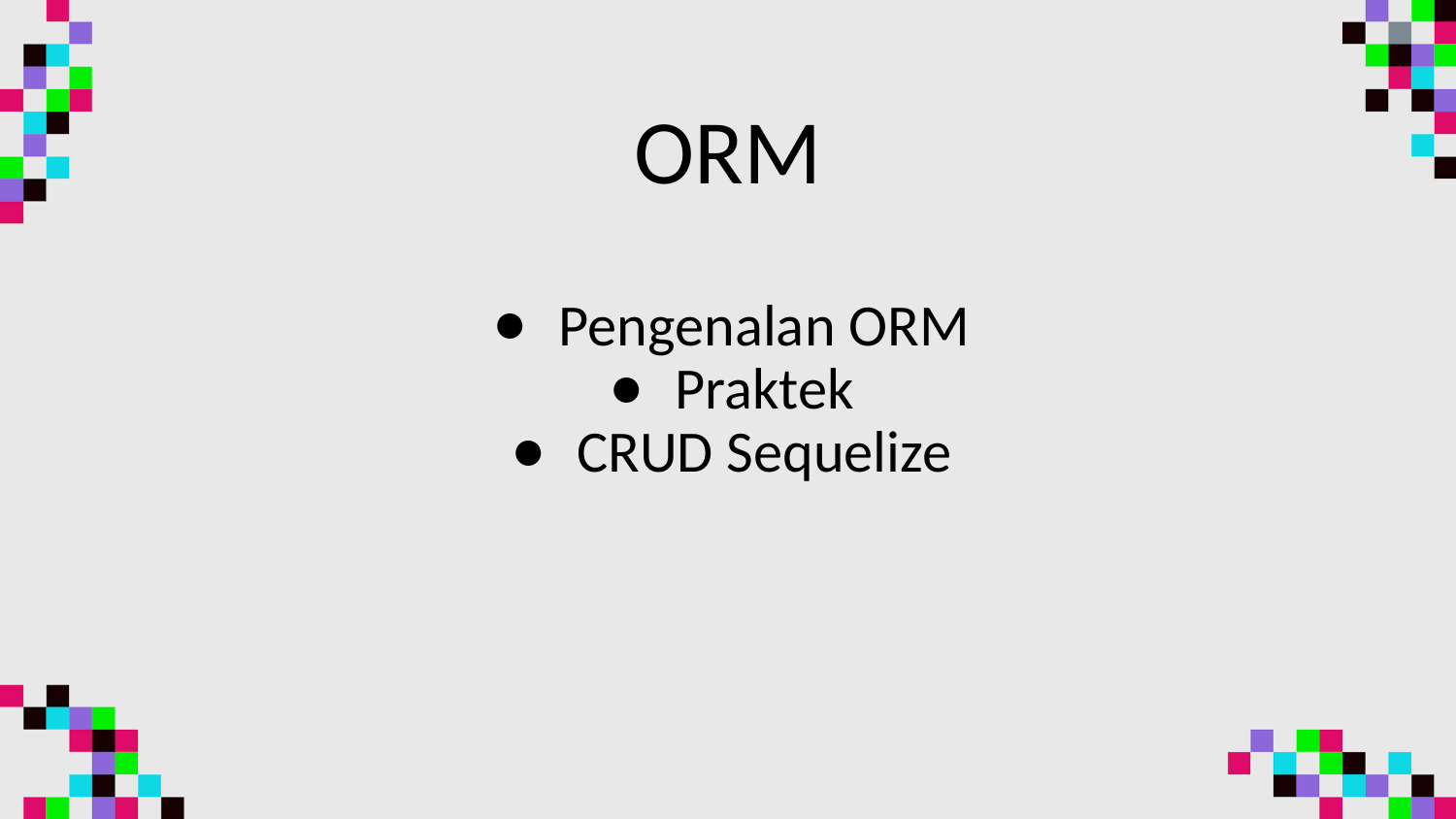

# ORM
Pengenalan ORM
Praktek
CRUD Sequelize